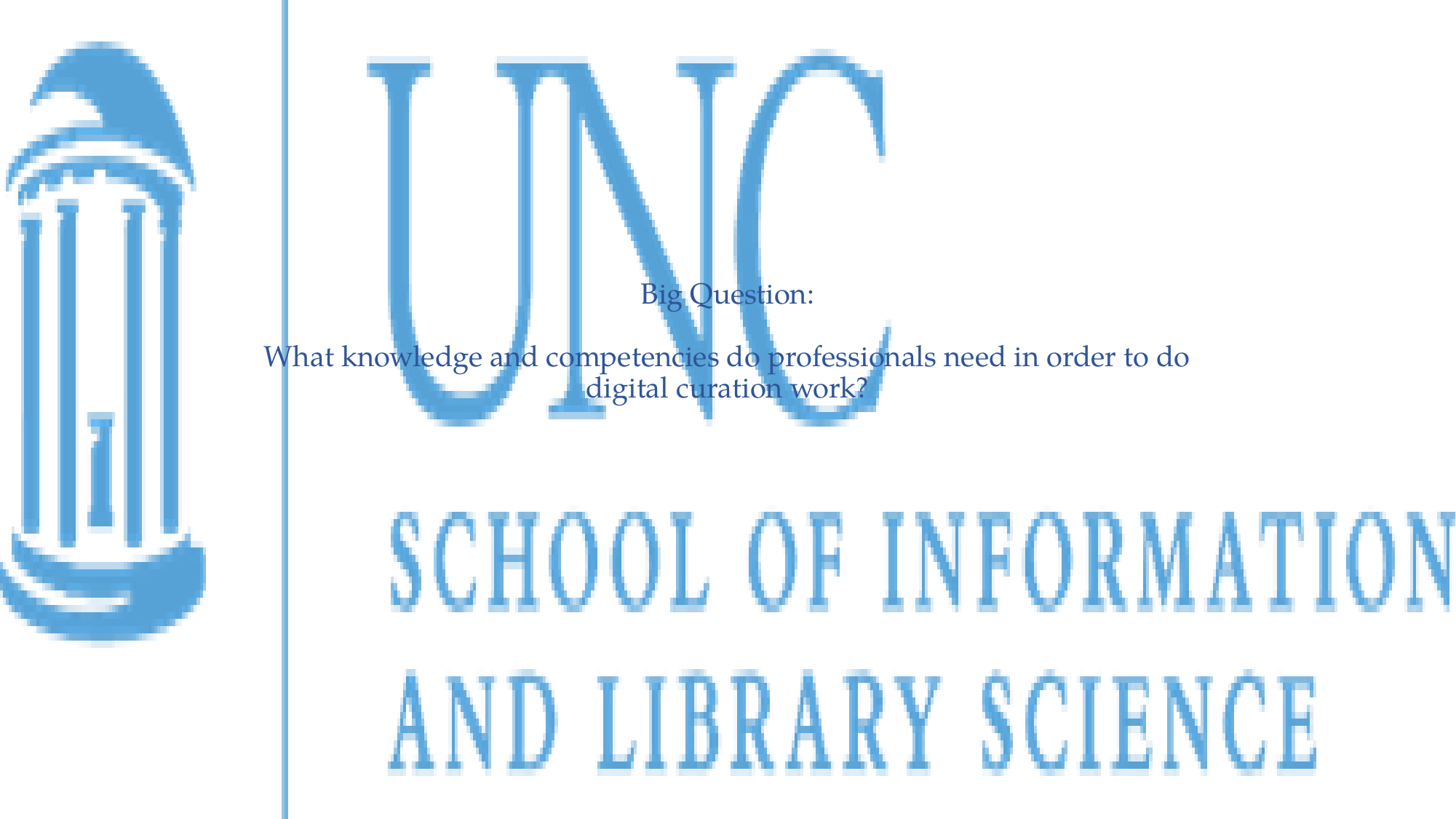

# Big Question: What knowledge and competencies do professionals need in order to do digital curation work?